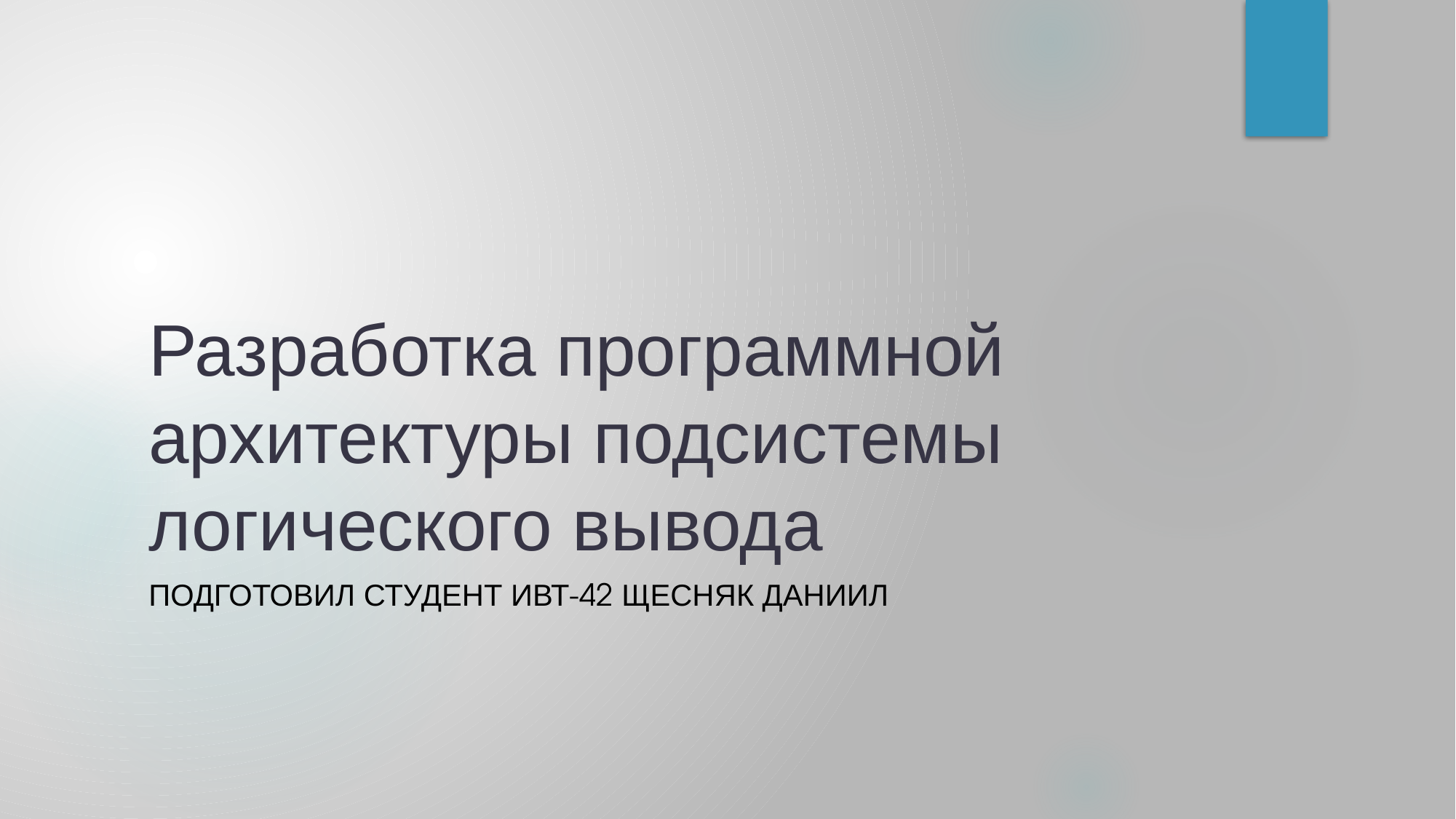

# Разработка программной архитектуры подсистемы логического вывода
Подготовил студент ивт-42 щесняк даниил